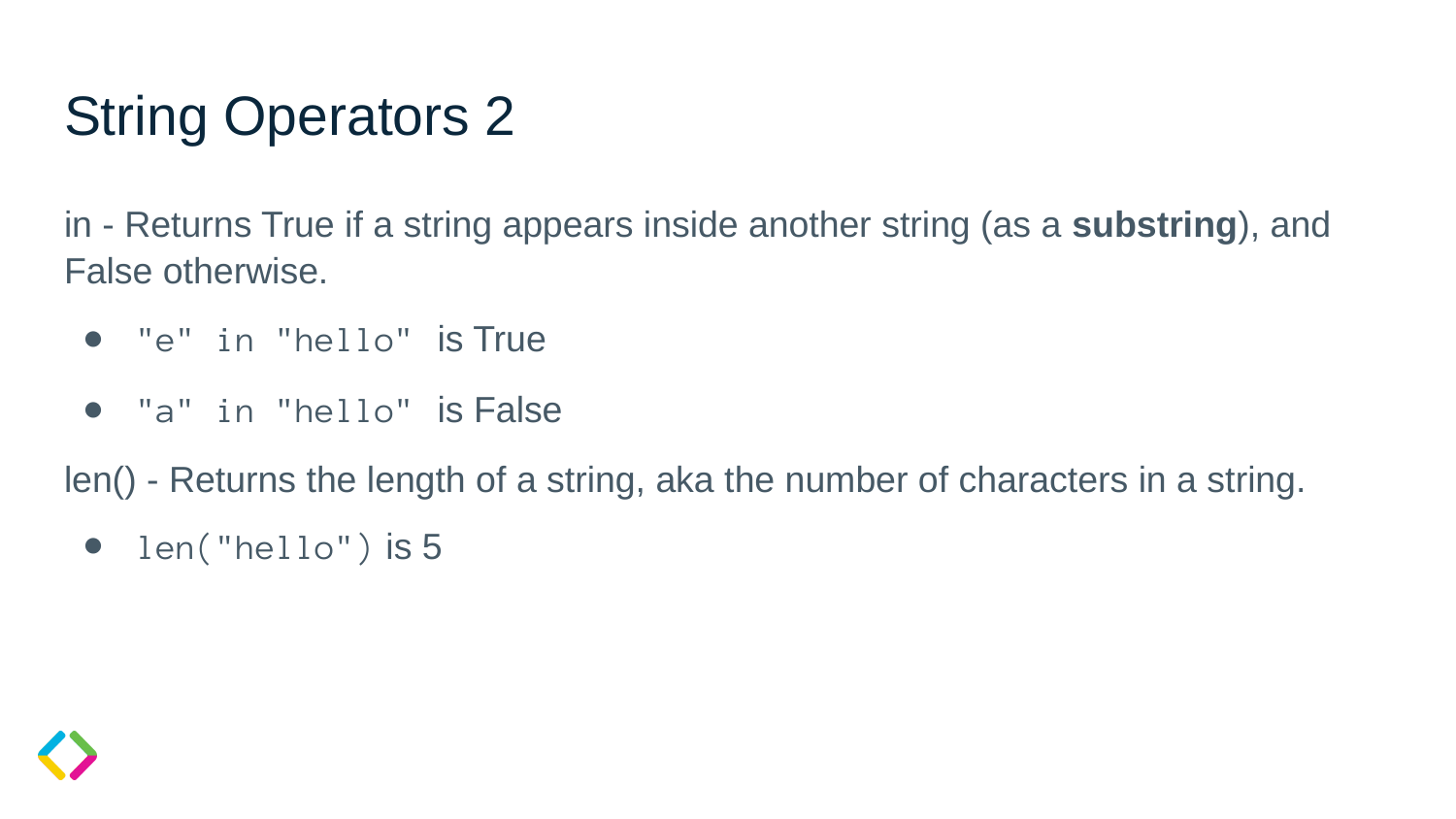

# String Operators 2
in - Returns True if a string appears inside another string (as a substring), and False otherwise.
"e" in "hello" is True
"a" in "hello" is False
len() - Returns the length of a string, aka the number of characters in a string.
len("hello") is 5